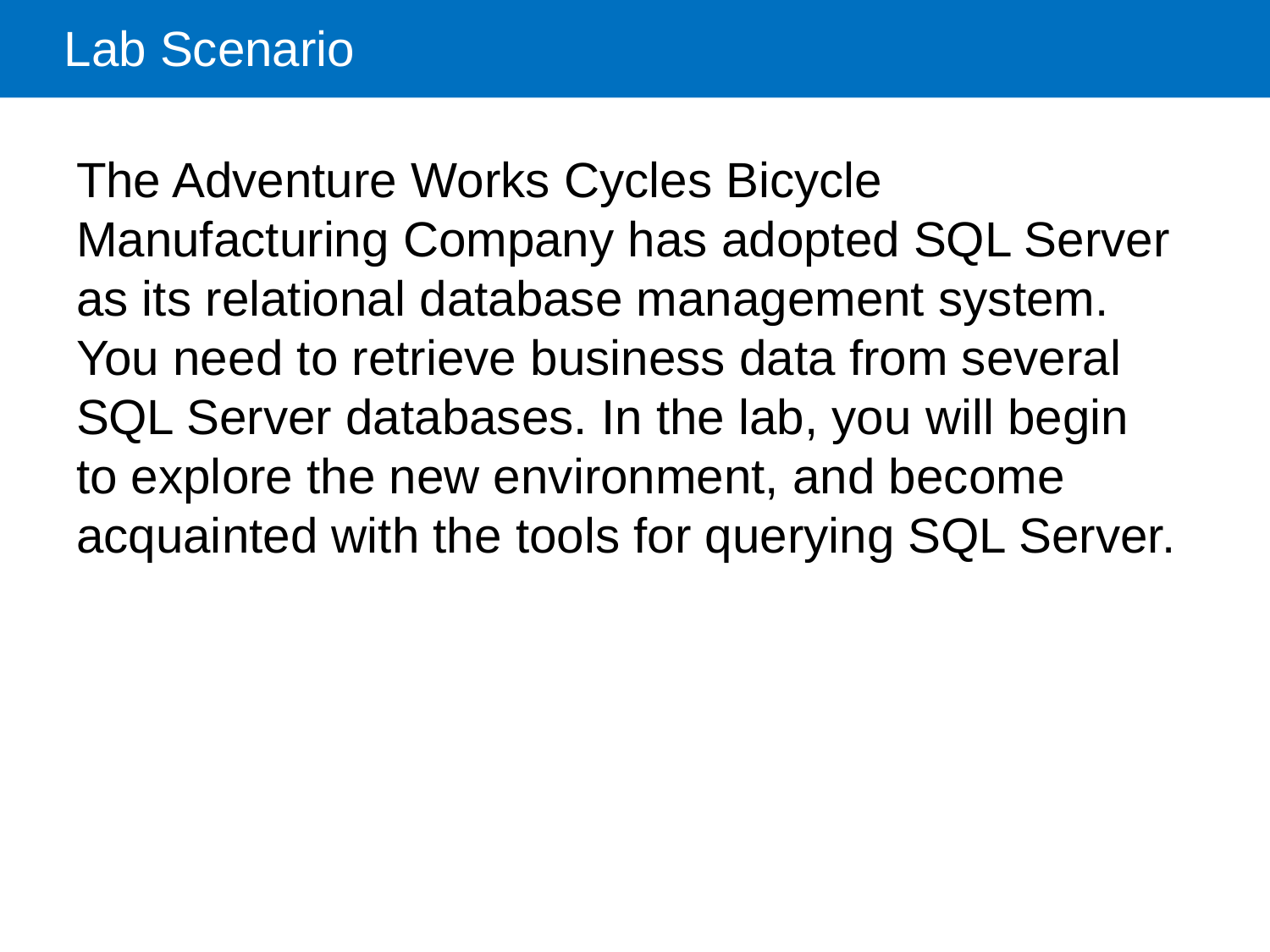

# Lab Scenario
The Adventure Works Cycles Bicycle Manufacturing Company has adopted SQL Server as its relational database management system. You need to retrieve business data from several SQL Server databases. In the lab, you will begin to explore the new environment, and become acquainted with the tools for querying SQL Server.